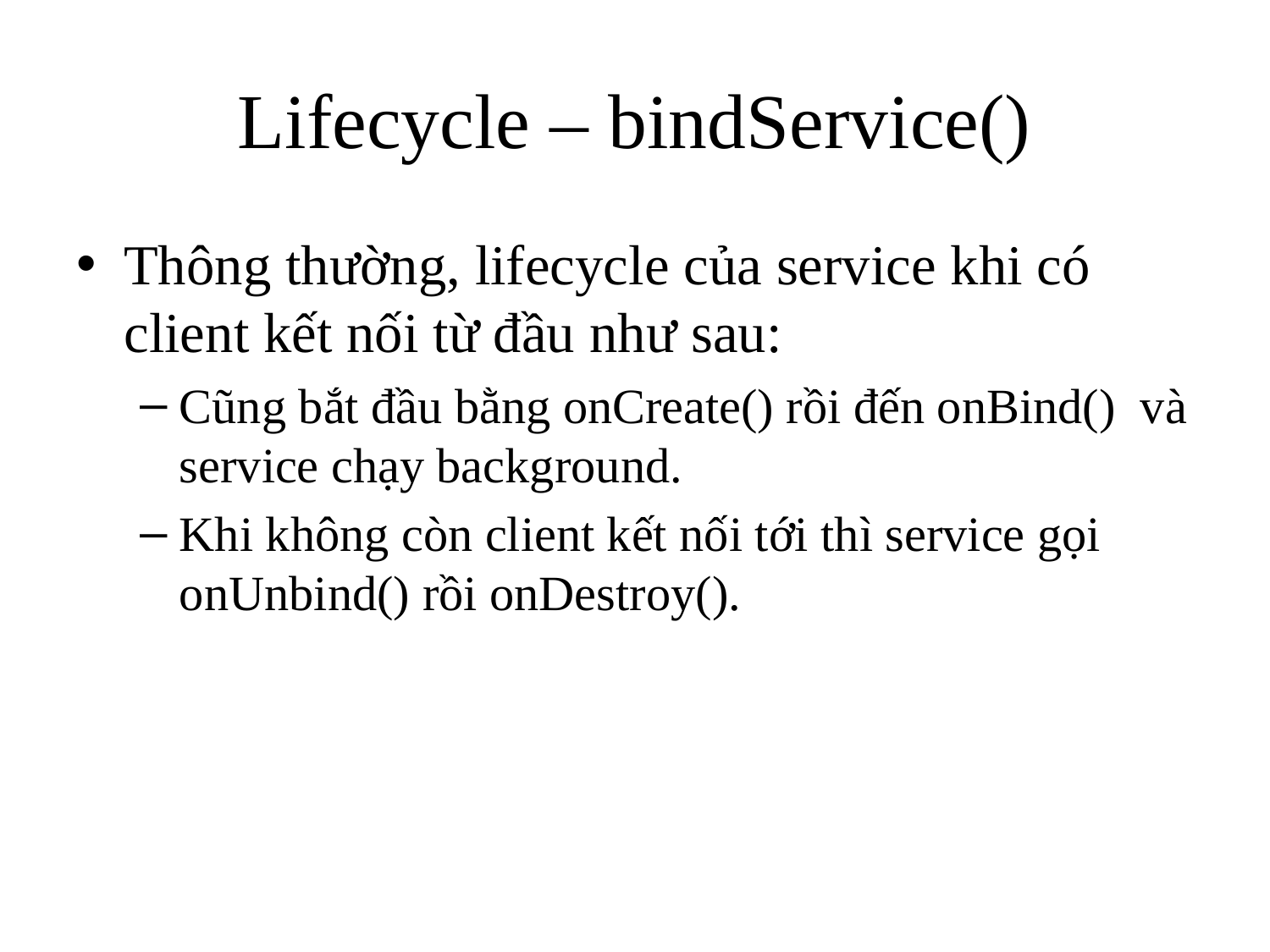

# Lifecycle – bindService()
Thông thường, lifecycle của service khi có client kết nối từ đầu như sau:
Cũng bắt đầu bằng onCreate() rồi đến onBind()  và service chạy background.
Khi không còn client kết nối tới thì service gọi onUnbind() rồi onDestroy().